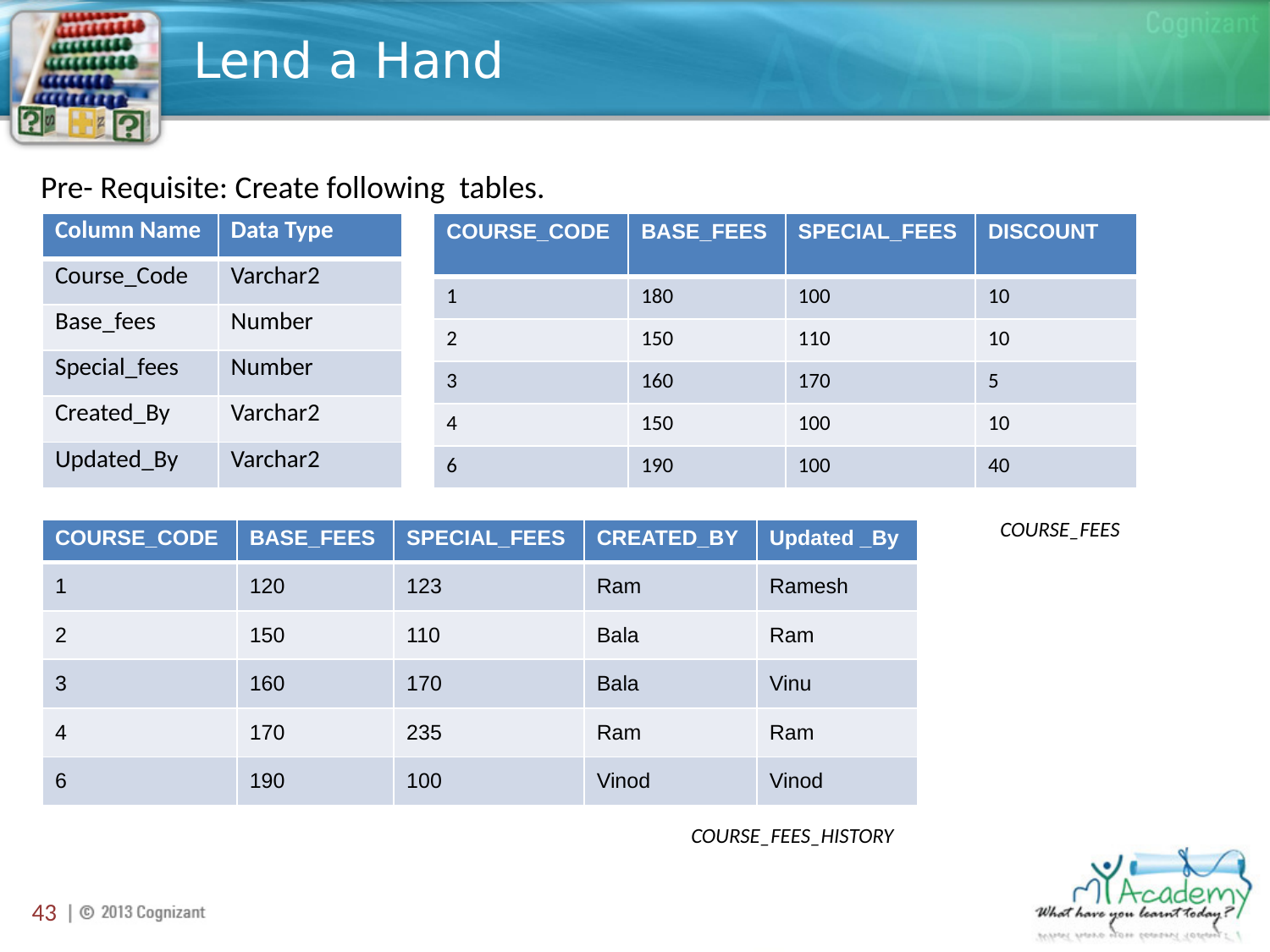

# Lend a Hand
 Pre- Requisite: Create following  tables.

| Column Name | Data Type |
| --- | --- |
| Course\_Code | Varchar2 |
| Base\_fees | Number |
| Special\_fees | Number |
| Created\_By | Varchar2 |
| Updated\_By | Varchar2 |
| COURSE\_CODE | BASE\_FEES | SPECIAL\_FEES | DISCOUNT |
| --- | --- | --- | --- |
| 1 | 180 | 100 | 10 |
| 2 | 150 | 110 | 10 |
| 3 | 160 | 170 | 5 |
| 4 | 150 | 100 | 10 |
| 6 | 190 | 100 | 40 |
COURSE_FEES
| COURSE\_CODE | BASE\_FEES | SPECIAL\_FEES | CREATED\_BY | Updated \_By |
| --- | --- | --- | --- | --- |
| 1 | 120 | 123 | Ram | Ramesh |
| 2 | 150 | 110 | Bala | Ram |
| 3 | 160 | 170 | Bala | Vinu |
| 4 | 170 | 235 | Ram | Ram |
| 6 | 190 | 100 | Vinod | Vinod |
COURSE_FEES_HISTORY
43